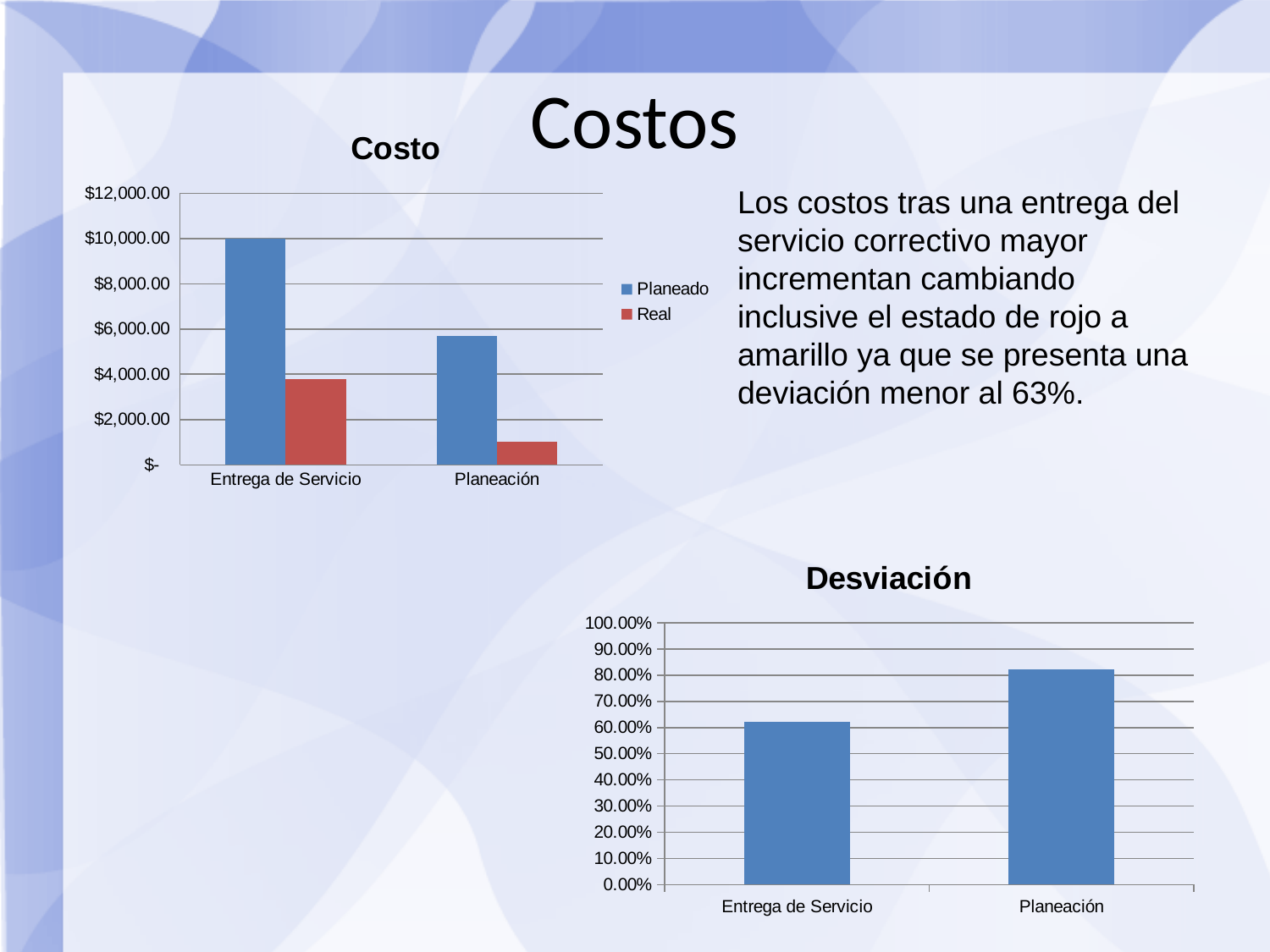

Costos

### Chart: Costo

| Category | Planeado | Real  |
|---|---|---|
| Entrega de Servicio | 9989.0 | 3766.6099999999997 |
| Planeación | 5693.7300000000005 | 1007.204 |
Los costos tras una entrega del servicio correctivo mayor incrementan cambiando inclusive el estado de rojo a amarillo ya que se presenta una deviación menor al 63%.

### Chart: Desviación

| Category | Desviación |
|---|---|
| Entrega de Servicio | 0.6229242166383022 |
| Planeación | 0.8231029571124729 |